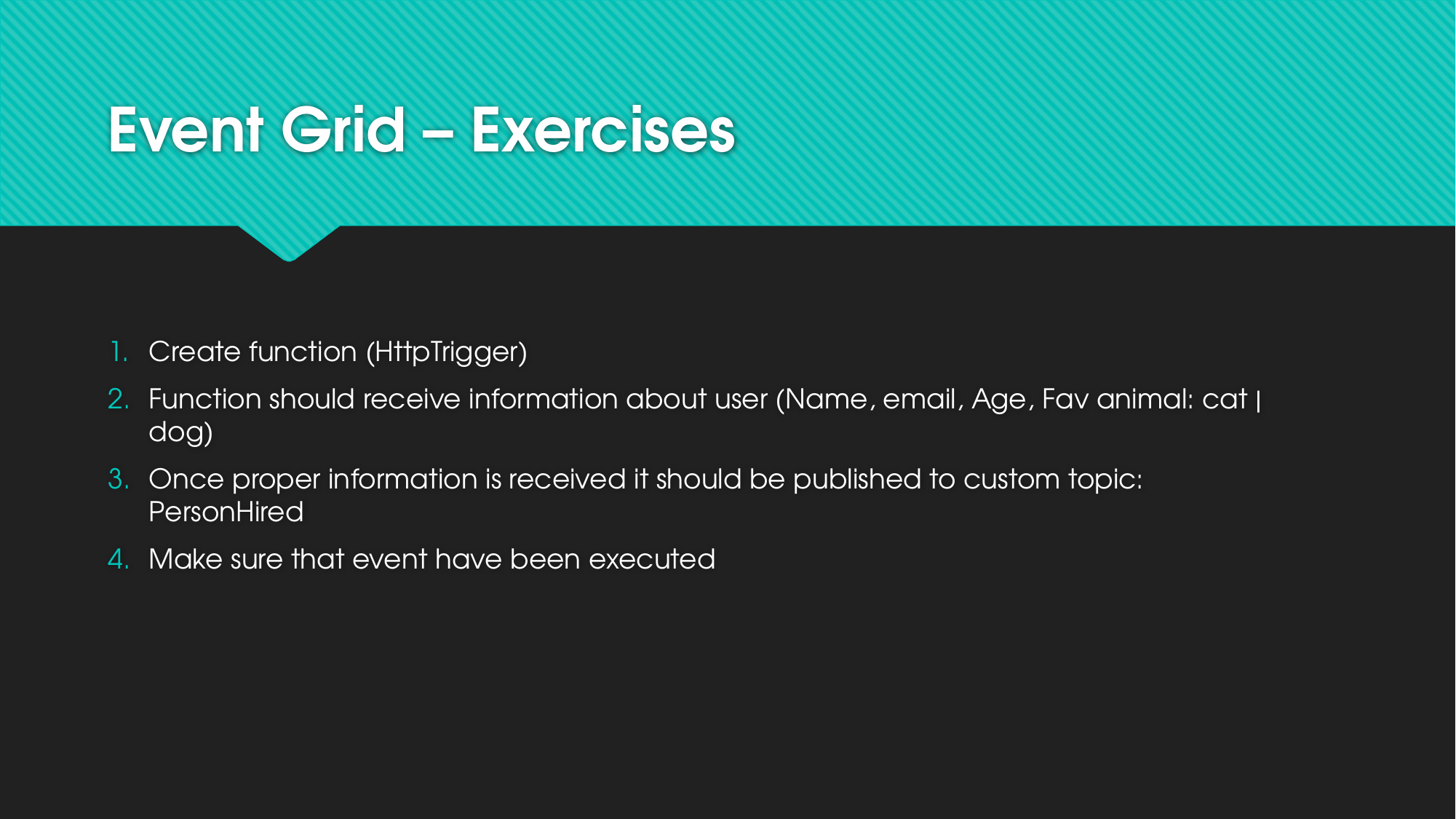

# Event Grid – Exercises
Create function (HttpTrigger)
Function should receive information about user (Name, email, Age, Fav animal: cat | dog)
Once proper information is received it should be published to custom topic: PersonHired
Make sure that event have been executed